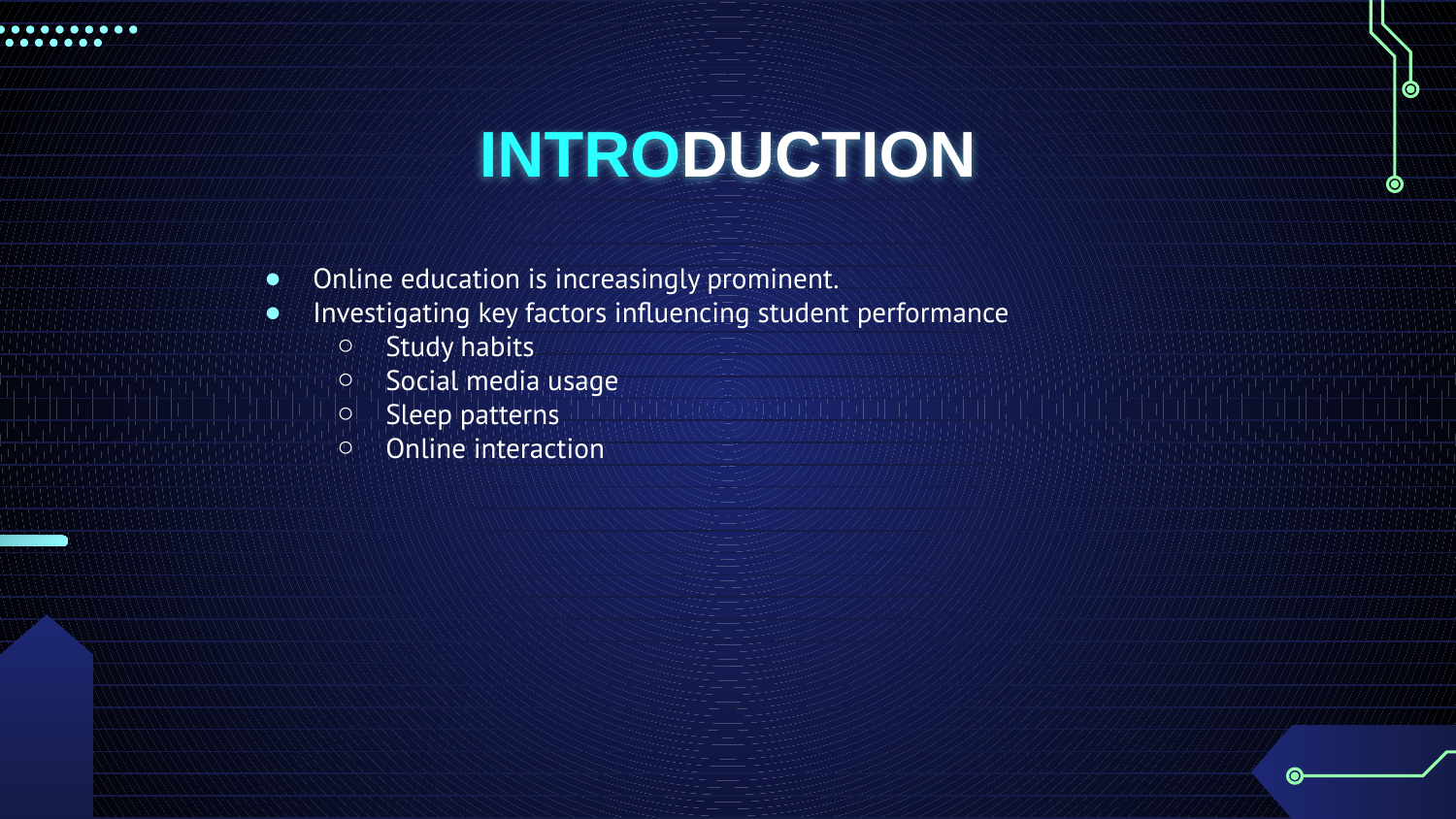

# INTRODUCTION
Online education is increasingly prominent.
Investigating key factors influencing student performance
Study habits
Social media usage
Sleep patterns
Online interaction